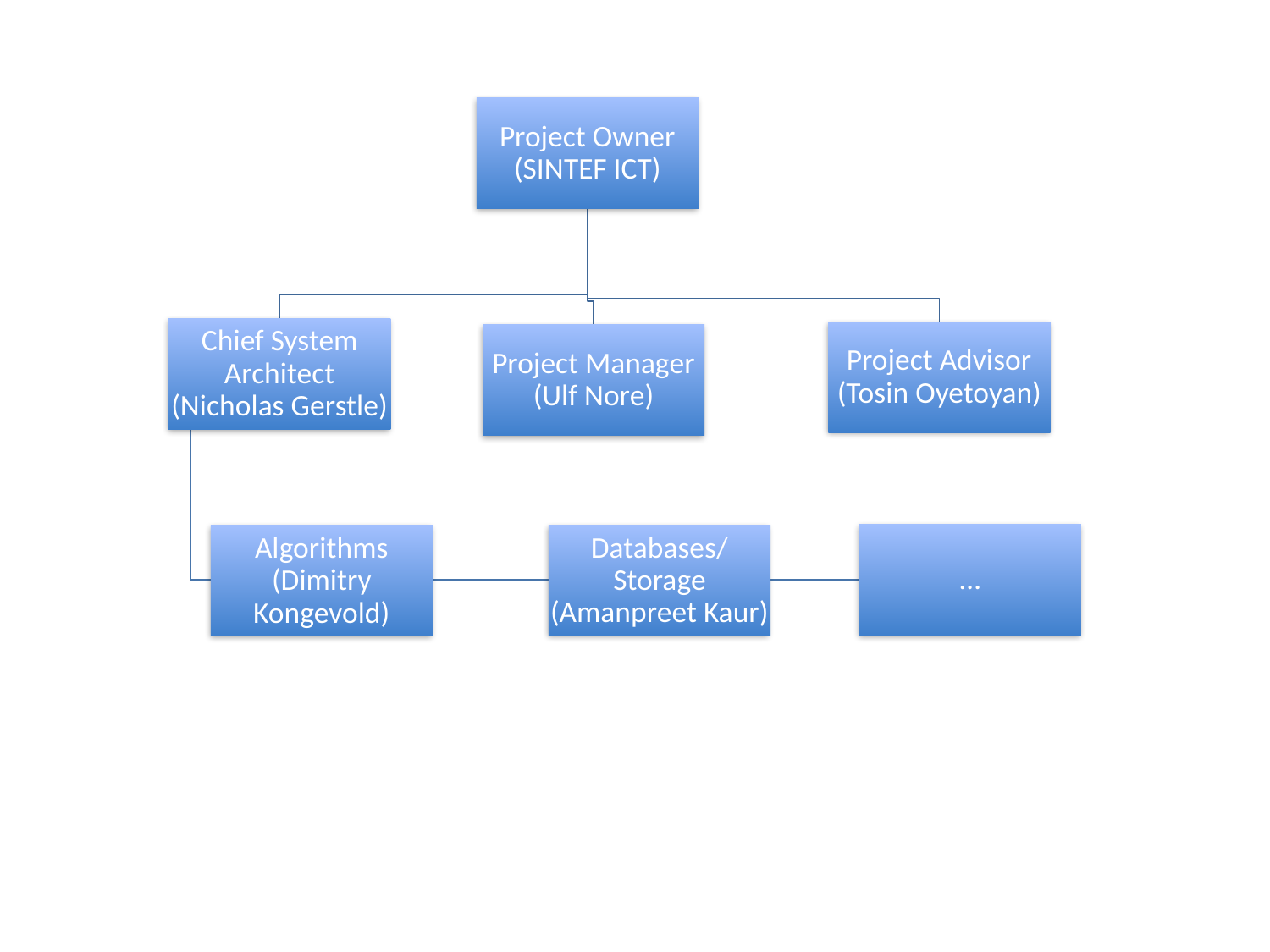

Project Owner (SINTEF ICT)
Project Manager (Ulf Nore)
Project Advisor (Tosin Oyetoyan)
Chief System Architect (Nicholas Gerstle)
Algorithms (Dimitry Kongevold)
Databases/Storage (Amanpreet Kaur)
…